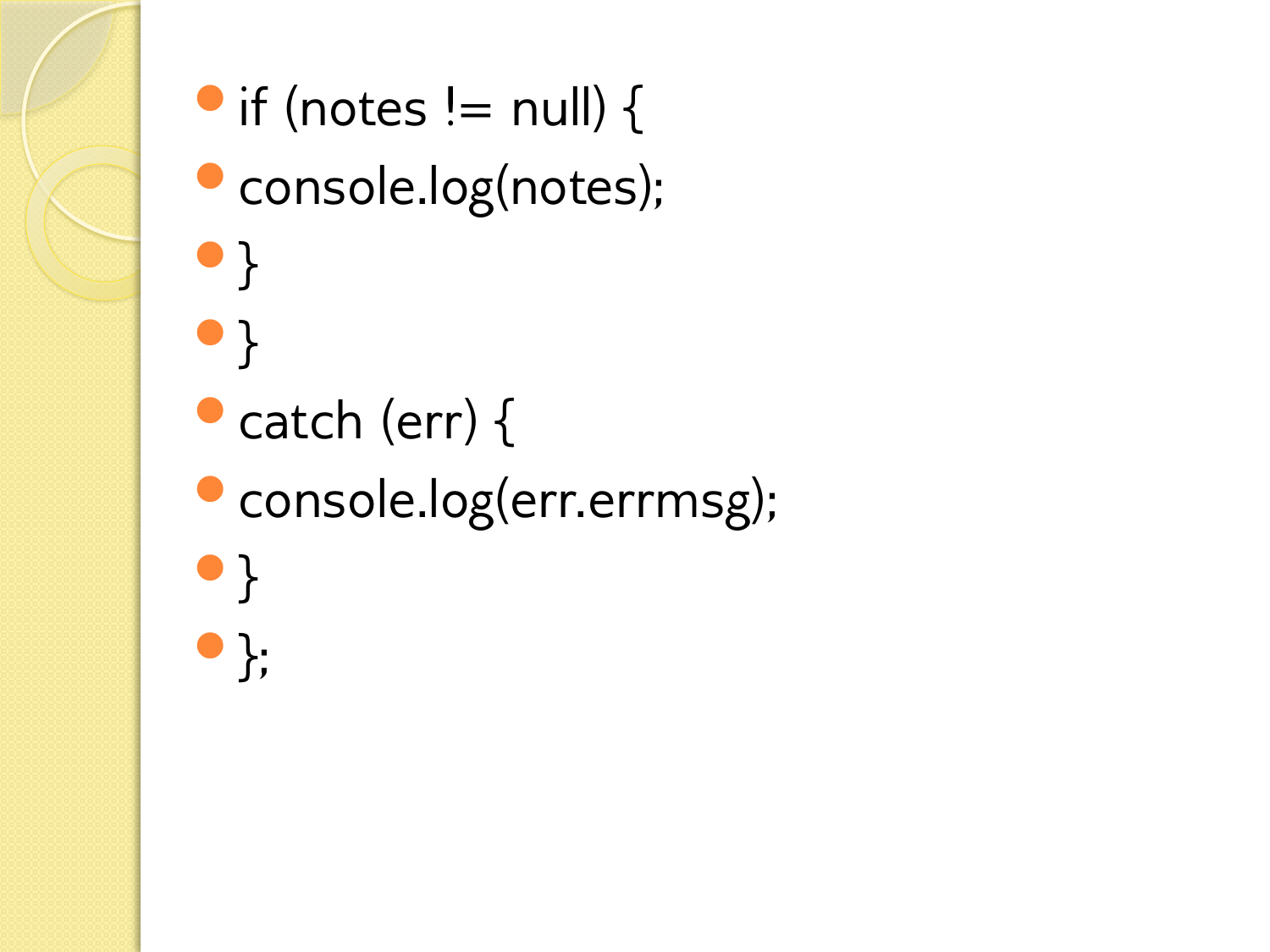

if (notes != null) {
console.log(notes);
}
}
catch (err) {
console.log(err.errmsg);
}
};